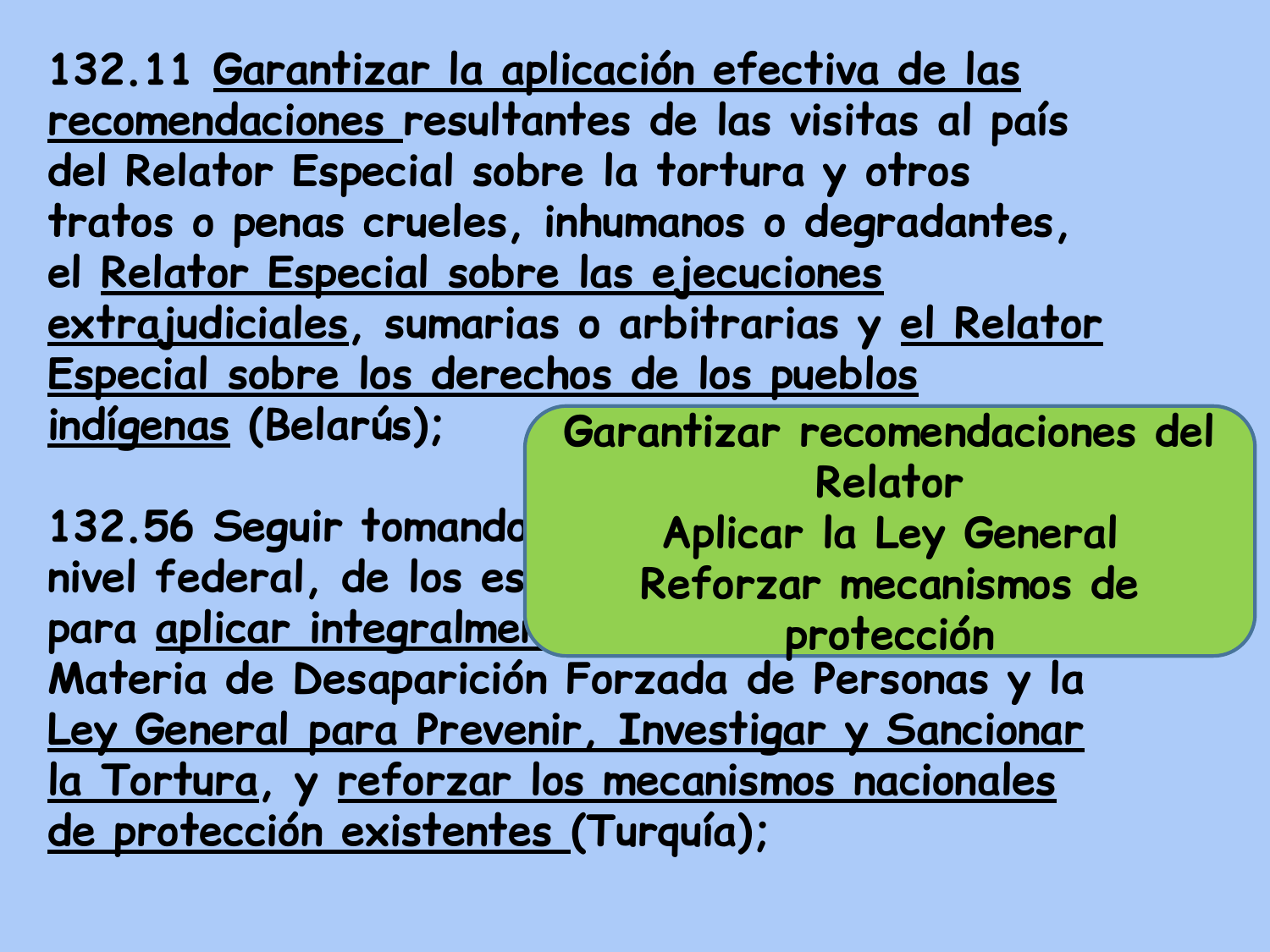

132.11 Garantizar la aplicación efectiva de las recomendaciones resultantes de las visitas al país del Relator Especial sobre la tortura y otros tratos o penas crueles, inhumanos o degradantes, el Relator Especial sobre las ejecuciones extrajudiciales, sumarias o arbitrarias y el Relator Especial sobre los derechos de los pueblos indígenas (Belarús);

132.56 Seguir tomando las medidas necesarias a nivel federal, de los estados y de los municipios para aplicar integralmente la Ley General en Materia de Desaparición Forzada de Personas y la Ley General para Prevenir, Investigar y Sancionar la Tortura, y reforzar los mecanismos nacionales de protección existentes (Turquía);
Garantizar recomendaciones del Relator
Aplicar la Ley General
Reforzar mecanismos de protección